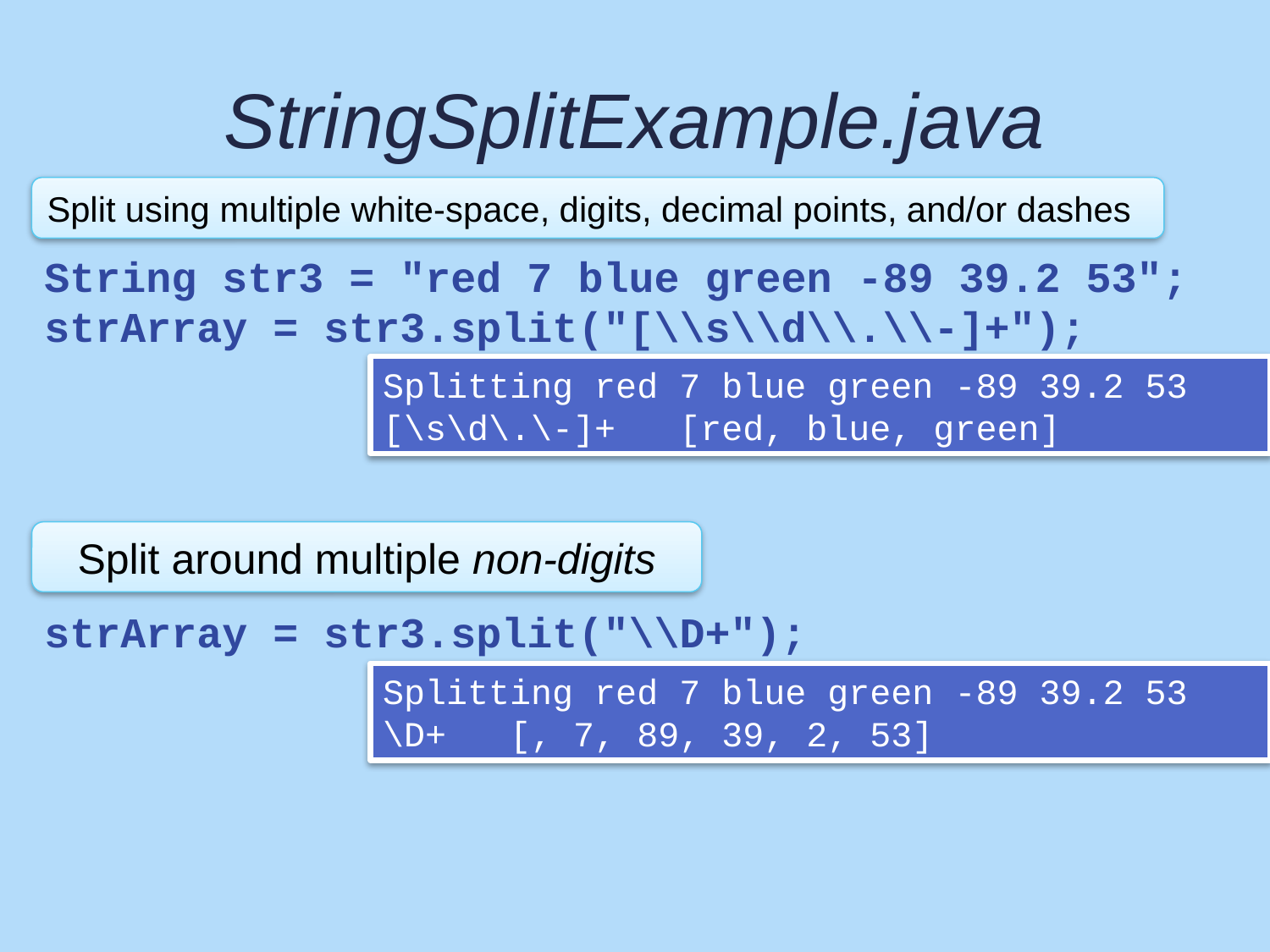

# StringSplitExample.java
Split using multiple white-space, digits, decimal points, and/or dashes
String str3 = "red 7 blue green -89 39.2 53";
strArray = str3.split("[\\s\\d\\.\\-]+");

strArray = str3.split("\\D+");
Splitting red 7 blue green -89 39.2 53
[\s\d\.\-]+   [red, blue, green]
Split around multiple non-digits
Splitting red 7 blue green -89 39.2 53
\D+   [, 7, 89, 39, 2, 53]